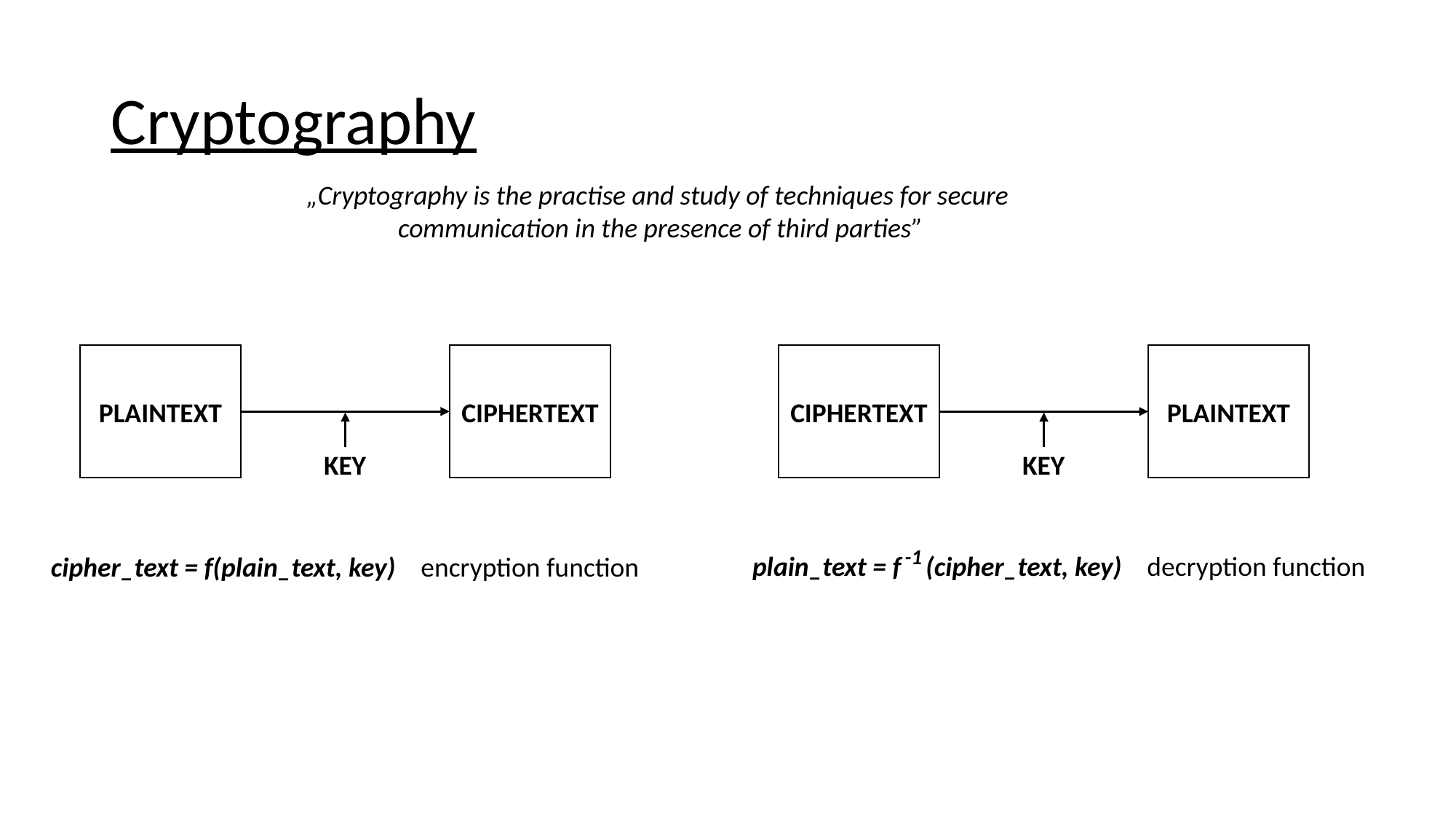

# Cryptography
„Cryptography is the practise and study of techniques for secure
communication in the presence of third parties”
PLAINTEXT
CIPHERTEXT
CIPHERTEXT
PLAINTEXT
KEY
KEY

plain_text = f    (cipher_text, key)    decryption function

-1
cipher_text = f(plain_text, key)    encryption function